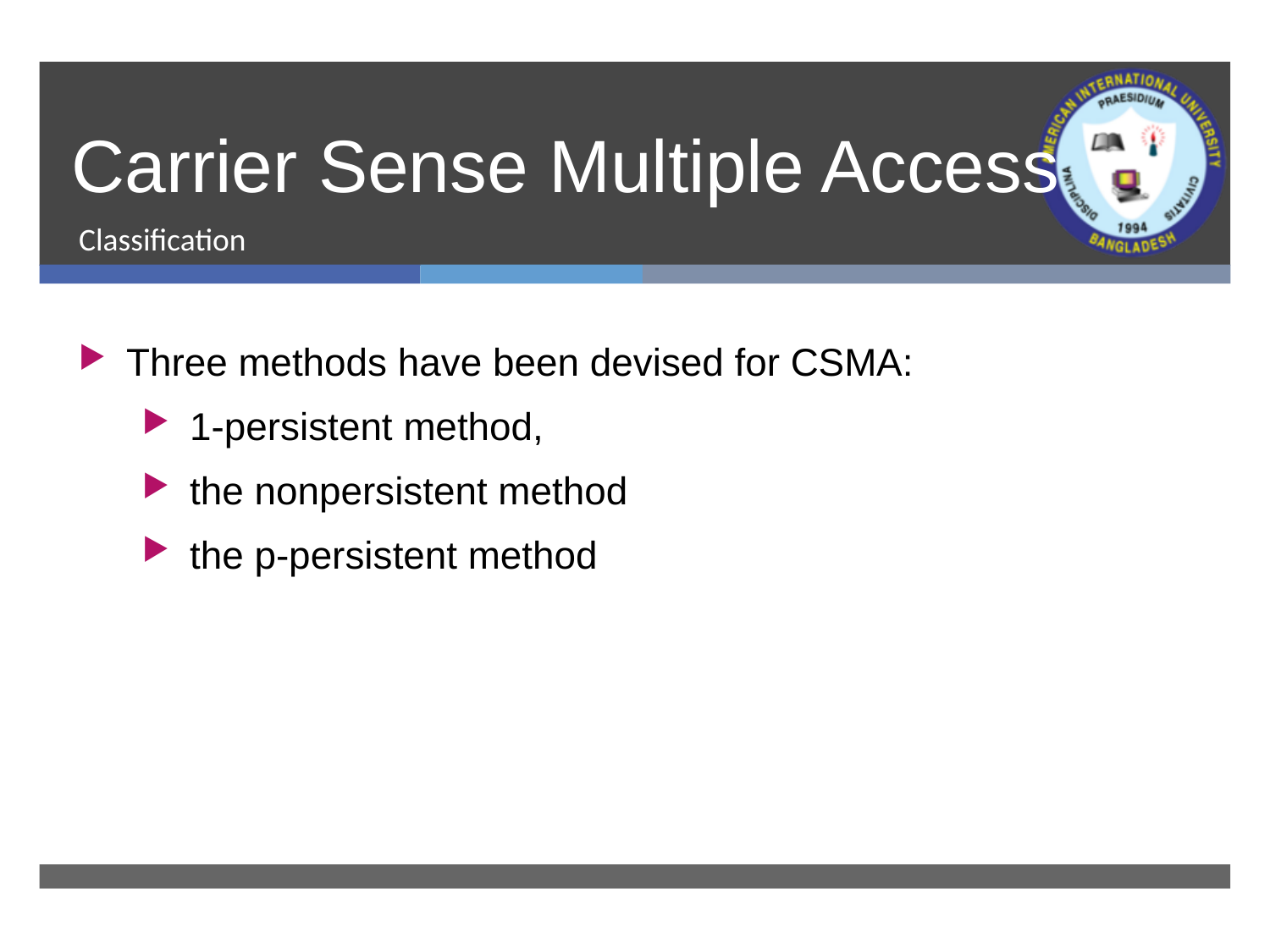

# Carrier Sense Multiple Access
Classification
Three methods have been devised for CSMA:
1-persistent method,
the nonpersistent method
the p-persistent method